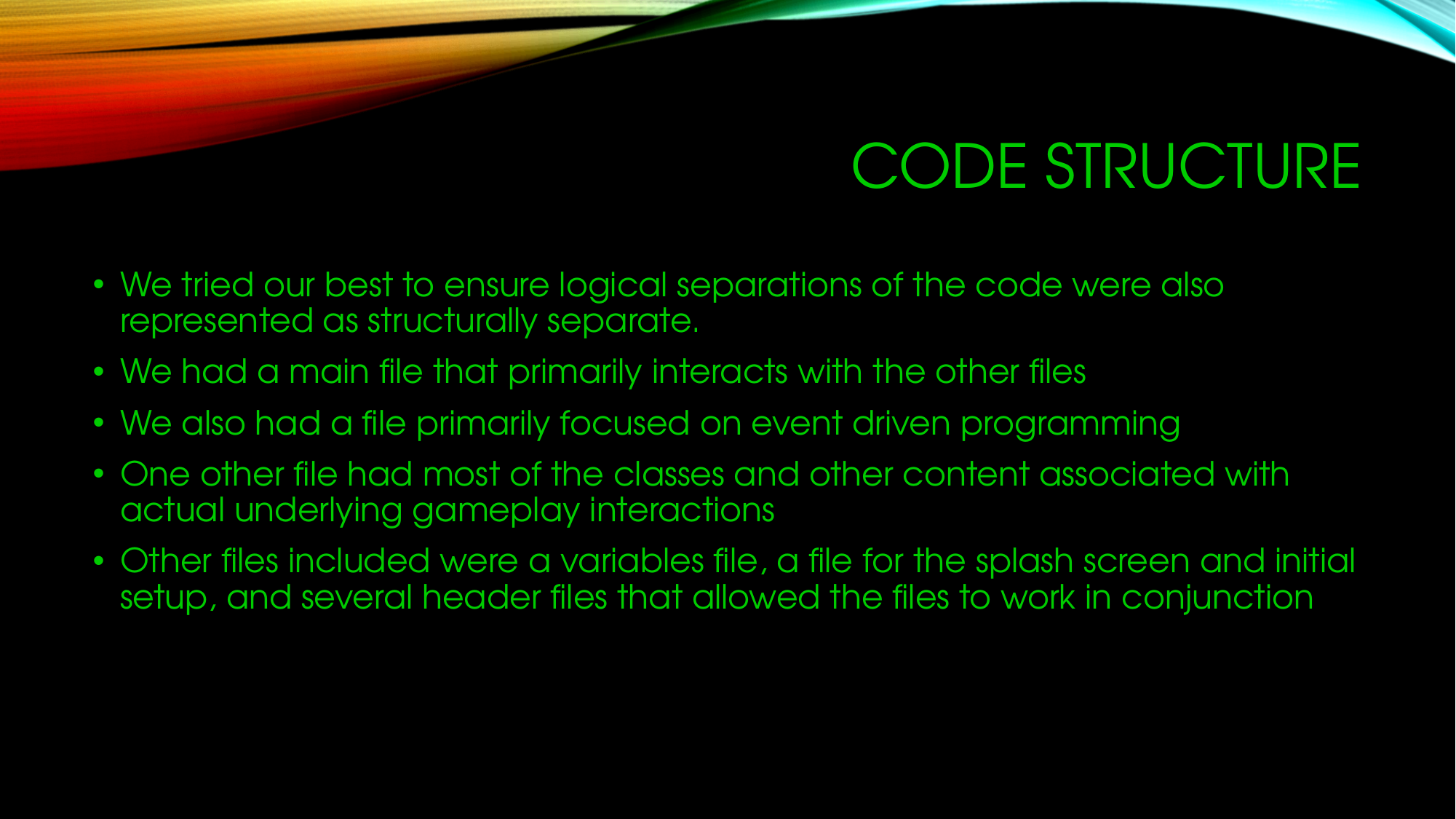

# Code structure
We tried our best to ensure logical separations of the code were also represented as structurally separate.
We had a main file that primarily interacts with the other files
We also had a file primarily focused on event driven programming
One other file had most of the classes and other content associated with actual underlying gameplay interactions
Other files included were a variables file, a file for the splash screen and initial setup, and several header files that allowed the files to work in conjunction